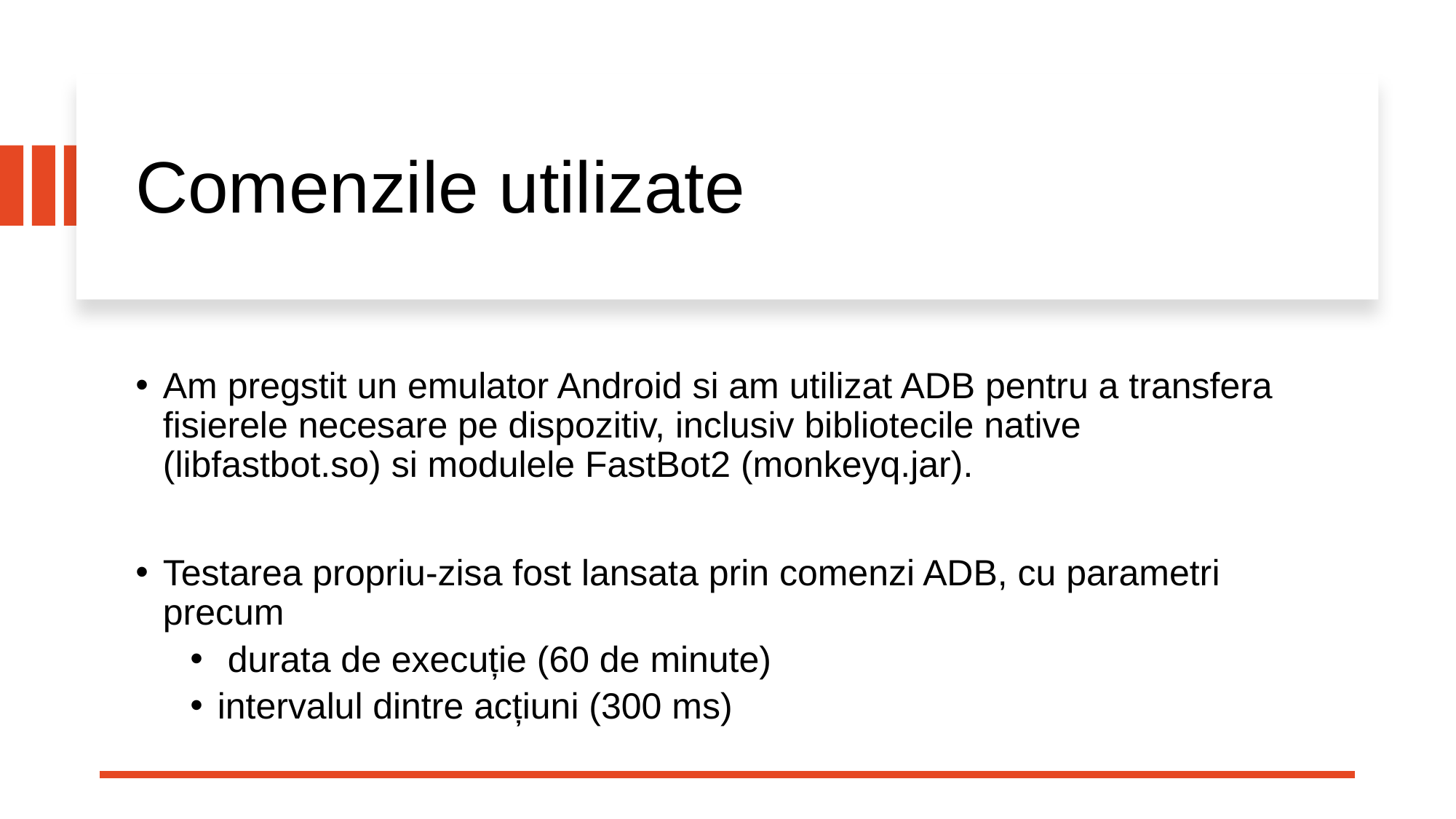

Comenzile utilizate

Am pregstit un emulator Android si am utilizat ADB pentru a transfera fisierele necesare pe dispozitiv, inclusiv bibliotecile native (libfastbot.so) si modulele FastBot2 (monkeyq.jar).

Testarea propriu-zisa fost lansata prin comenzi ADB, cu parametri precum
 durata de execuție (60 de minute)
intervalul dintre acțiuni (300 ms)